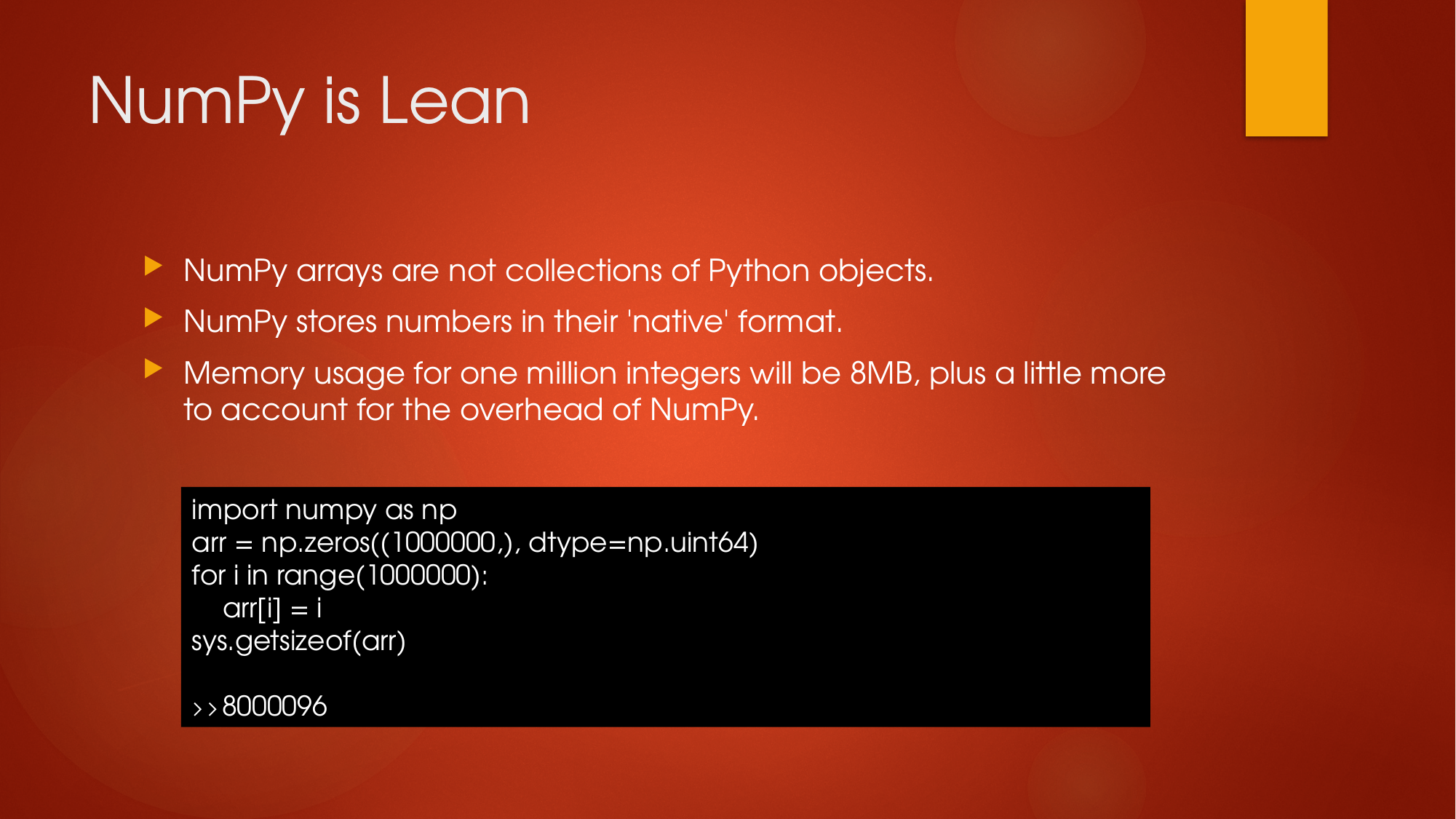

# NumPy is Lean
NumPy arrays are not collections of Python objects.
NumPy stores numbers in their 'native' format.
Memory usage for one million integers will be 8MB, plus a little more to account for the overhead of NumPy.
import numpy as np
arr = np.zeros((1000000,), dtype=np.uint64)
for i in range(1000000):
    arr[i] = i
sys.getsizeof(arr)

>>8000096